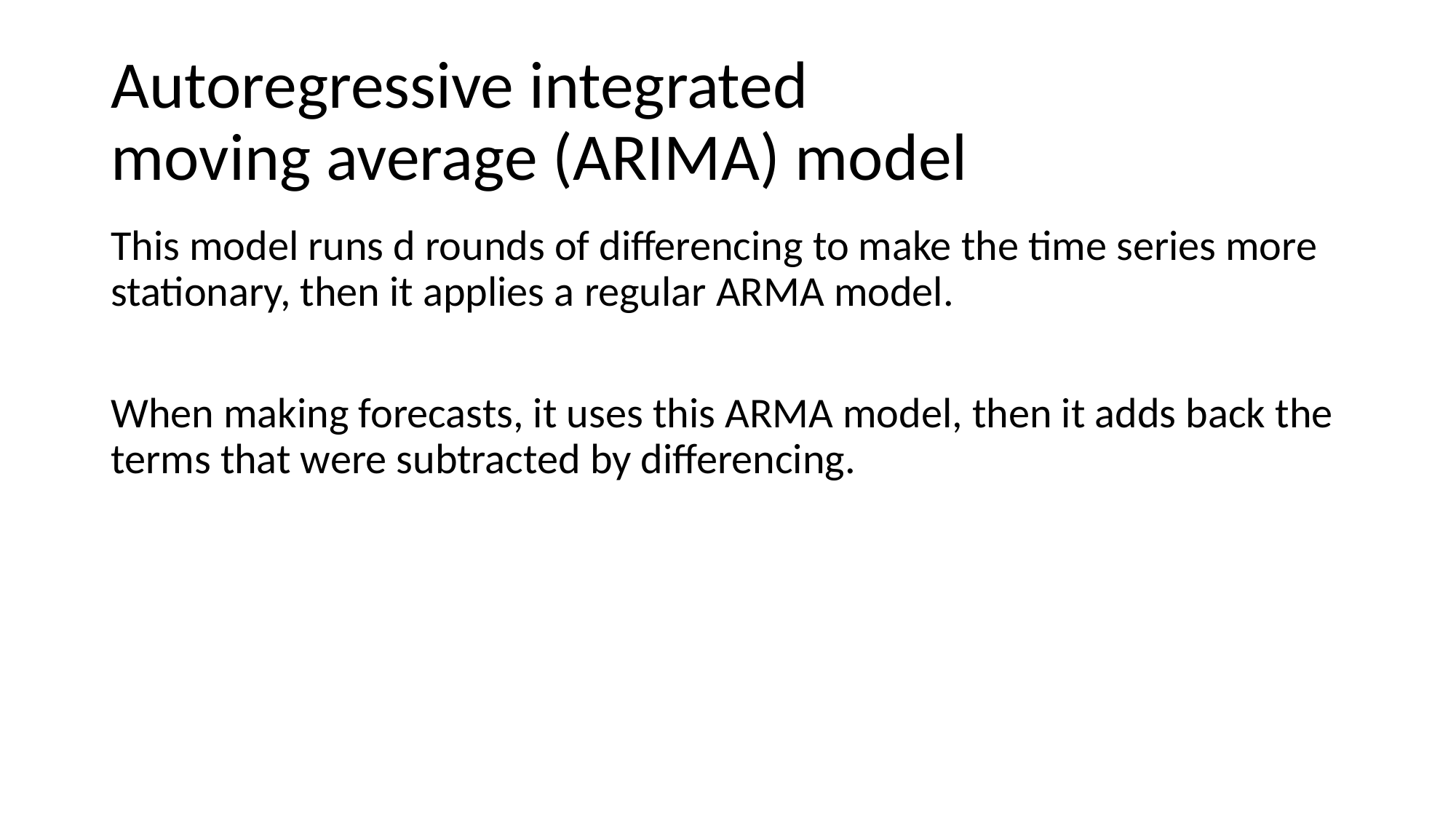

# Autoregressive integrated moving average (ARIMA) model
This model runs d rounds of differencing to make the time series more stationary, then it applies a regular ARMA model.

When making forecasts, it uses this ARMA model, then it adds back the terms that were subtracted by differencing.